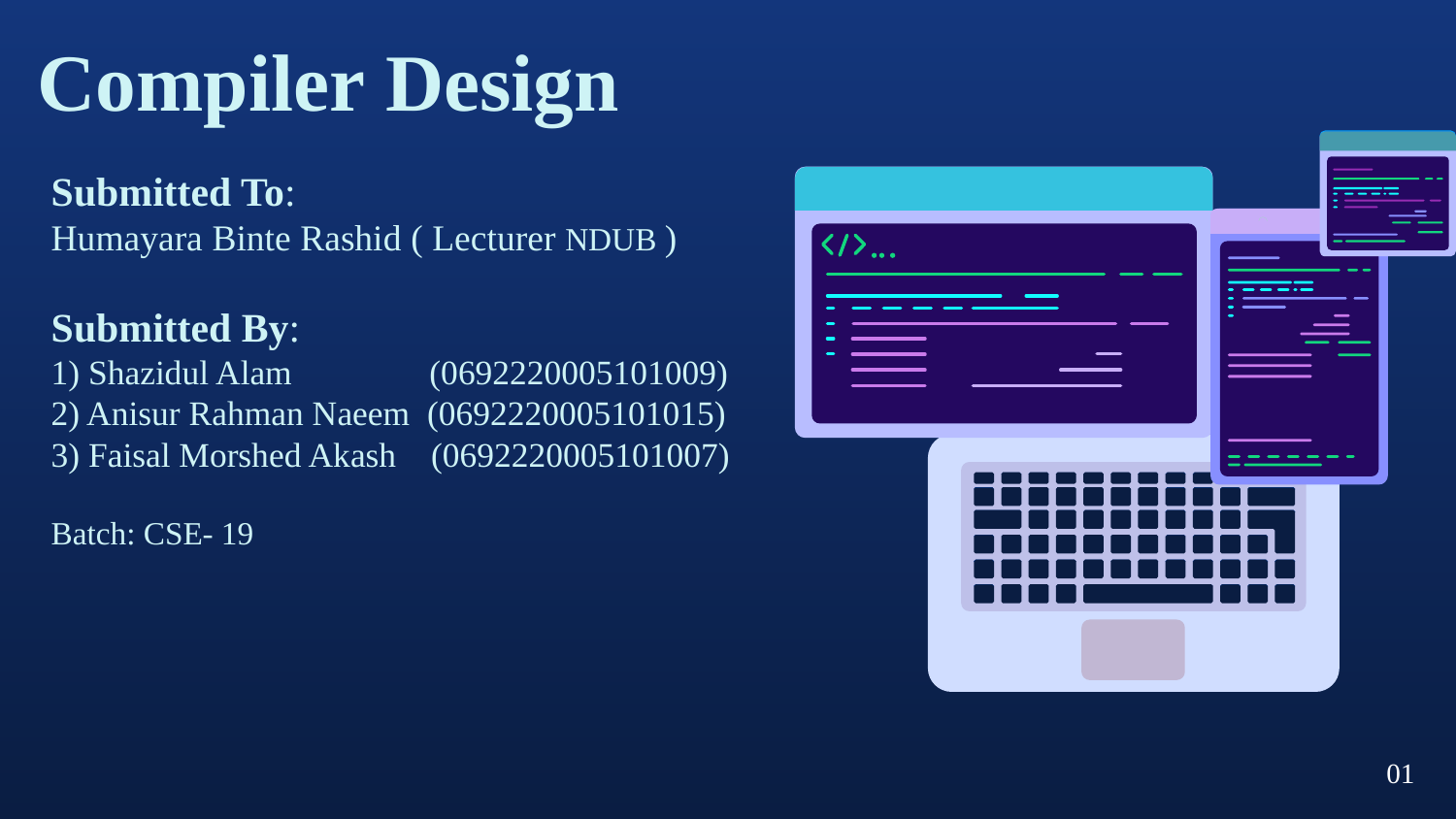

# Compiler Design

Submitted To:
Humayara Binte Rashid ( Lecturer NDUB )

Submitted By:
1) Shazidul Alam 	          (0692220005101009)
2) Anisur Rahman Naeem  (0692220005101015)
3) Faisal Morshed Akash    (0692220005101007)

Batch: CSE- 19

01